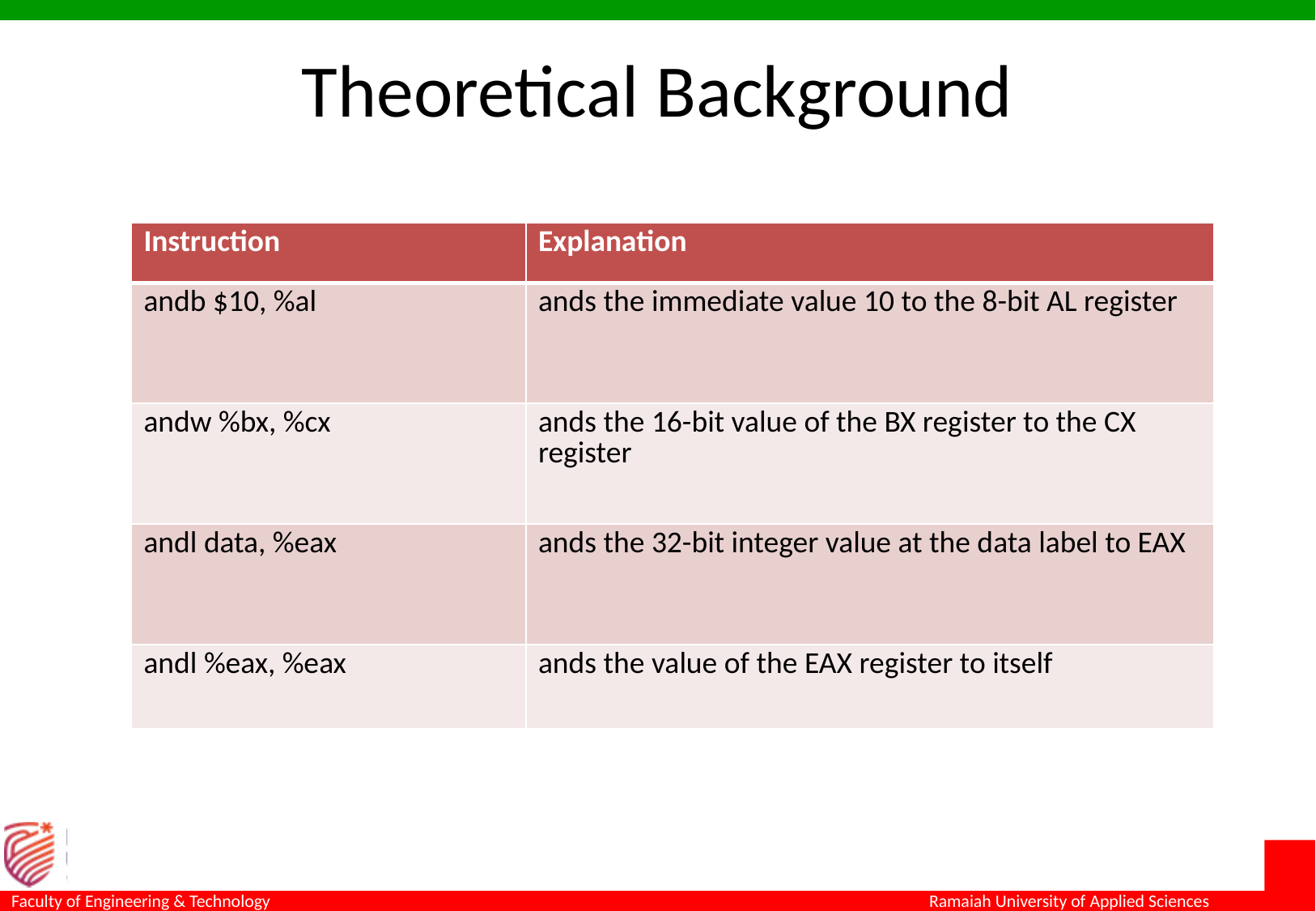

# Theoretical Background
| Instruction | Explanation |
| --- | --- |
| andb $10, %al | ands the immediate value 10 to the 8-bit AL register |
| andw %bx, %cx | ands the 16-bit value of the BX register to the CX register |
| andl data, %eax | ands the 32-bit integer value at the data label to EAX |
| andl %eax, %eax | ands the value of the EAX register to itself |